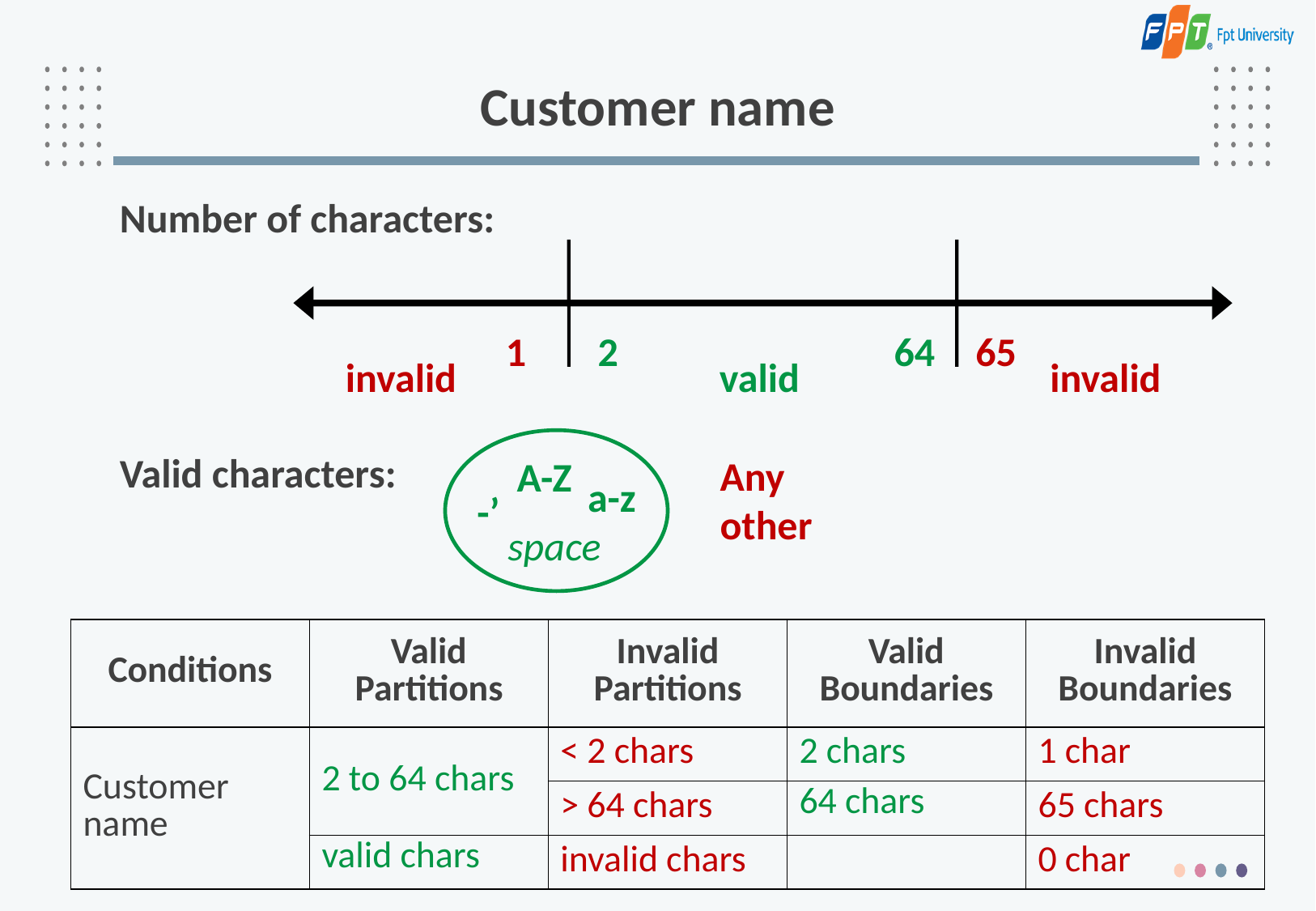

# Customer name
Number of characters:

1
2
64
65
invalid
valid
invalid

A-Z
a-z
-’
space
Any
other
Valid characters:
| Conditions | Valid Partitions | Invalid Partitions | Valid Boundaries | Invalid Boundaries |
| --- | --- | --- | --- | --- |
| Customer name | 2 to 64 chars | < 2 chars | 2 chars | 1 char |
|  |  | > 64 chars | 64 chars | 65 chars |
|  | valid chars | invalid chars |  | 0 char |